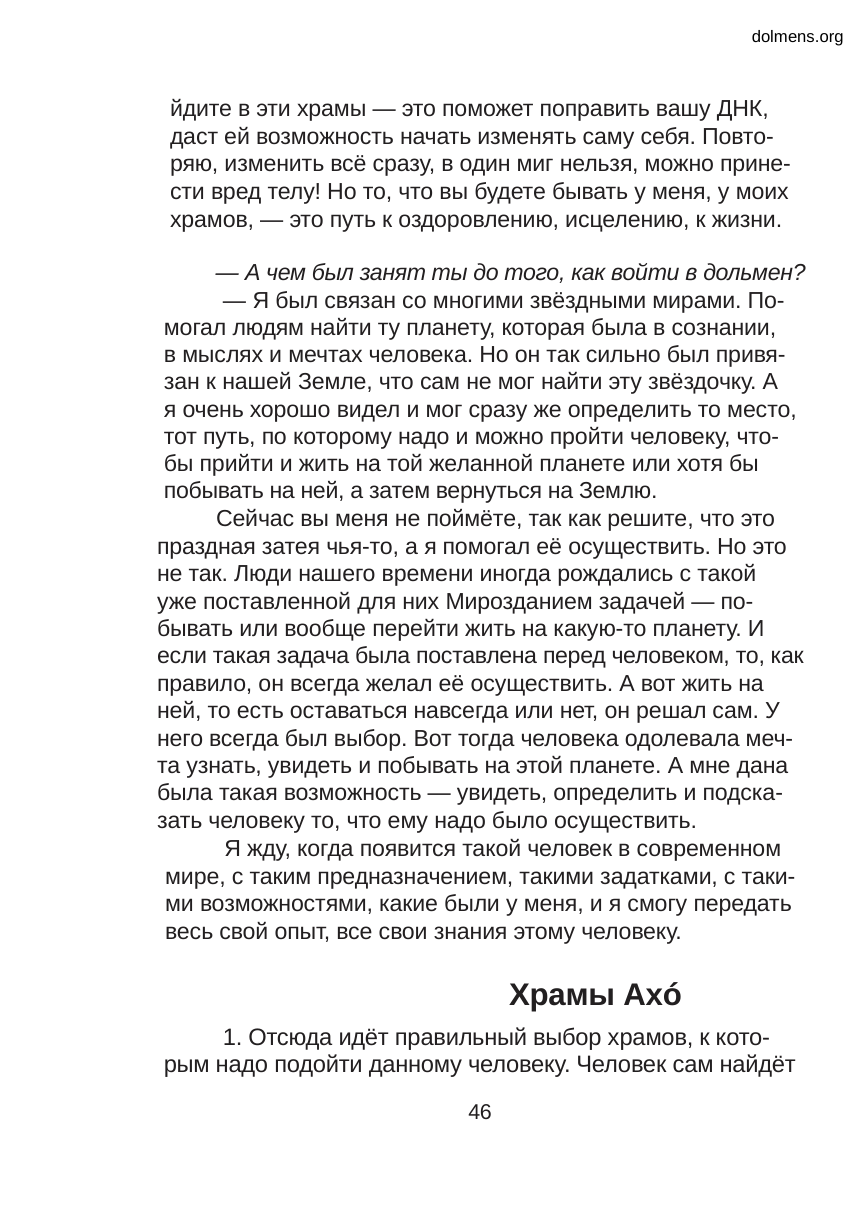

dolmens.org

йдите в эти храмы — это поможет поправить вашу ДНК,
даст ей возможность начать изменять саму себя. Повто-
ряю, изменить всё сразу, в один миг нельзя, можно прине-
сти вред телу! Но то, что вы будете бывать у меня, у моих
храмов, — это путь к оздоровлению, исцелению, к жизни.

— А чем был занят ты до того, как войти в дольмен?

— Я был связан со многими звёздными мирами. По-
могал людям найти ту планету, которая была в сознании,
в мыслях и мечтах человека. Но он так сильно был привя-
зан к нашей Земле, что сам не мог найти эту звёздочку. А
я очень хорошо видел и мог сразу же определить то место,
тот путь, по которому надо и можно пройти человеку, что-
бы прийти и жить на той желанной планете или хотя бы
побывать на ней, а затем вернуться на Землю.

Сейчас вы меня не поймёте, так как решите, что это
праздная затея чья-то, а я помогал её осуществить. Но это
не так. Люди нашего времени иногда рождались с такой
уже поставленной для них Мирозданием задачей — по-
бывать или вообще перейти жить на какую-то планету. И
если такая задача была поставлена перед человеком, то, как
правило, он всегда желал её осуществить. А вот жить на
ней, то есть оставаться навсегда или нет, он решал сам. У
него всегда был выбор. Вот тогда человека одолевала меч-
та узнать, увидеть и побывать на этой планете. А мне дана
была такая возможность — увидеть, определить и подска-
зать человеку то, что ему надо было осуществить.

Я жду, когда появится такой человек в современном
мире, с таким предназначением, такими задатками, с таки-
ми возможностями, какие были у меня, и я смогу передать
весь свой опыт, все свои знания этому человеку.

Храмы Ахó

1. Отсюда идёт правильный выбор храмов, к кото-
рым надо подойти данному человеку. Человек сам найдёт

46